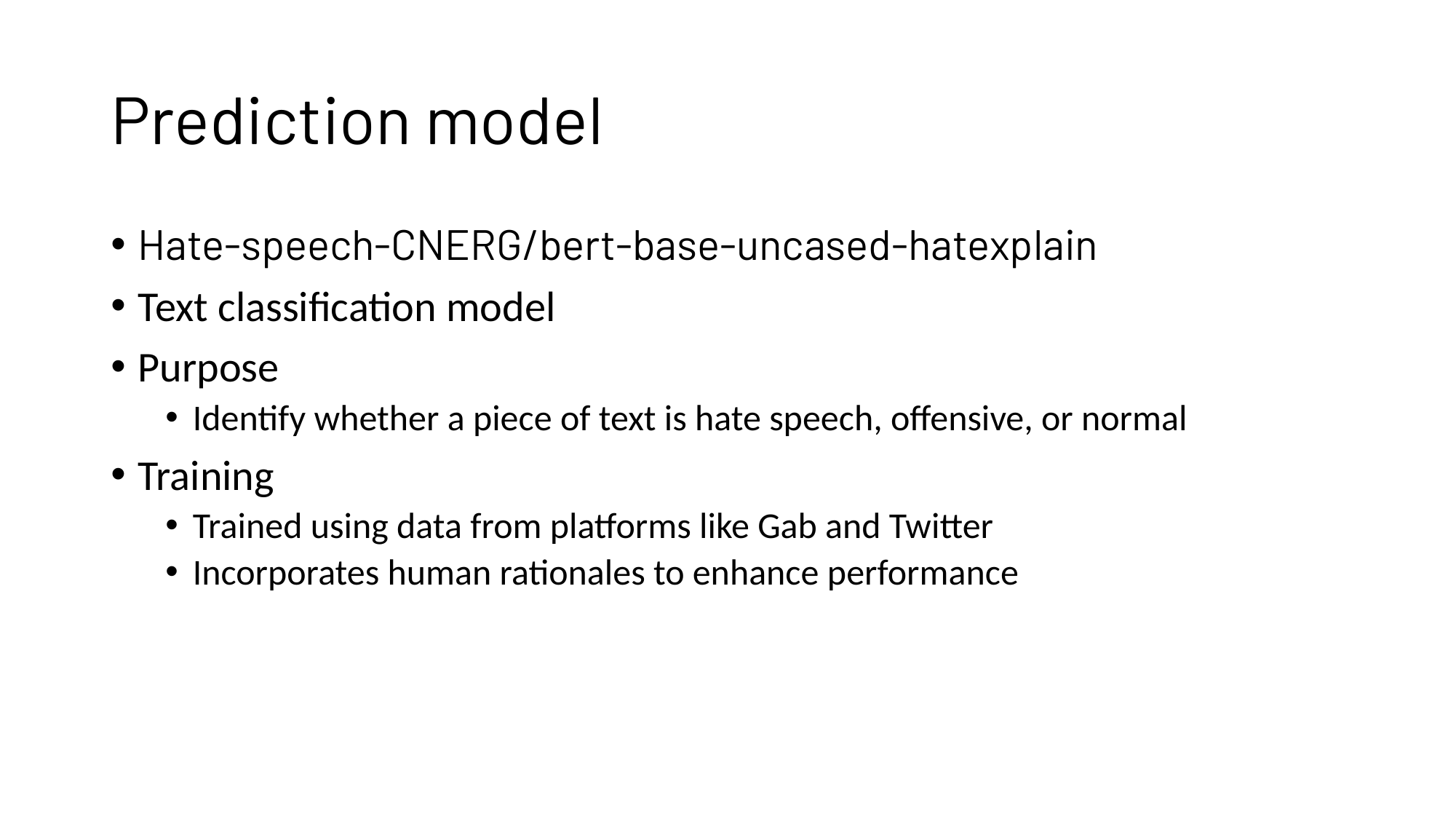

# Prediction model
Hate-speech-CNERG/bert-base-uncased-hatexplain
Text classification model
Purpose
Identify whether a piece of text is hate speech, offensive, or normal
Training
Trained using data from platforms like Gab and Twitter
Incorporates human rationales to enhance performance